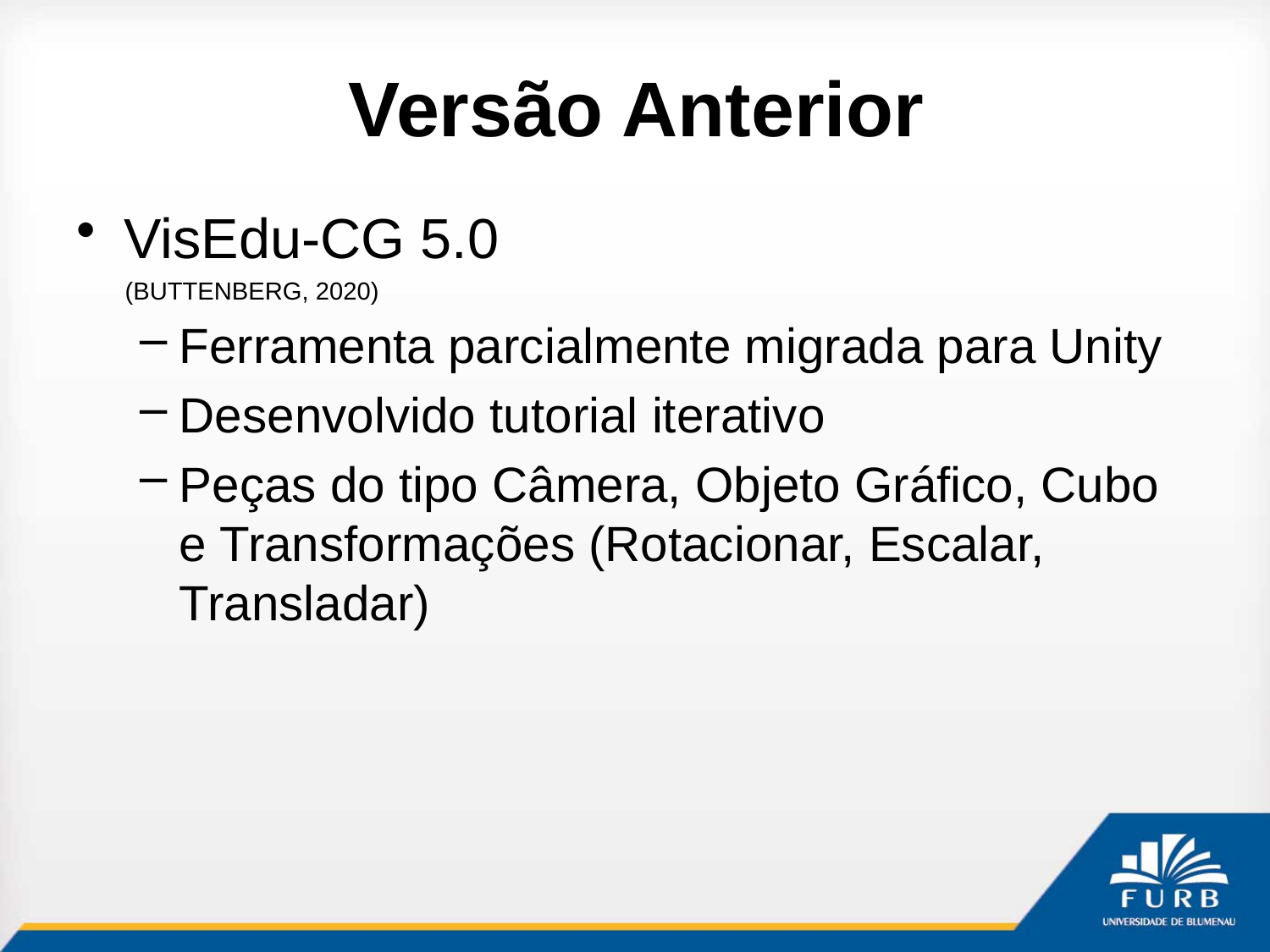

# Versão Anterior
VisEdu-CG 5.0
       (BUTTENBERG, 2020)
Ferramenta parcialmente migrada para Unity
Desenvolvido tutorial iterativo
Peças do tipo Câmera, Objeto Gráfico, Cubo e Transformações (Rotacionar, Escalar, Transladar)